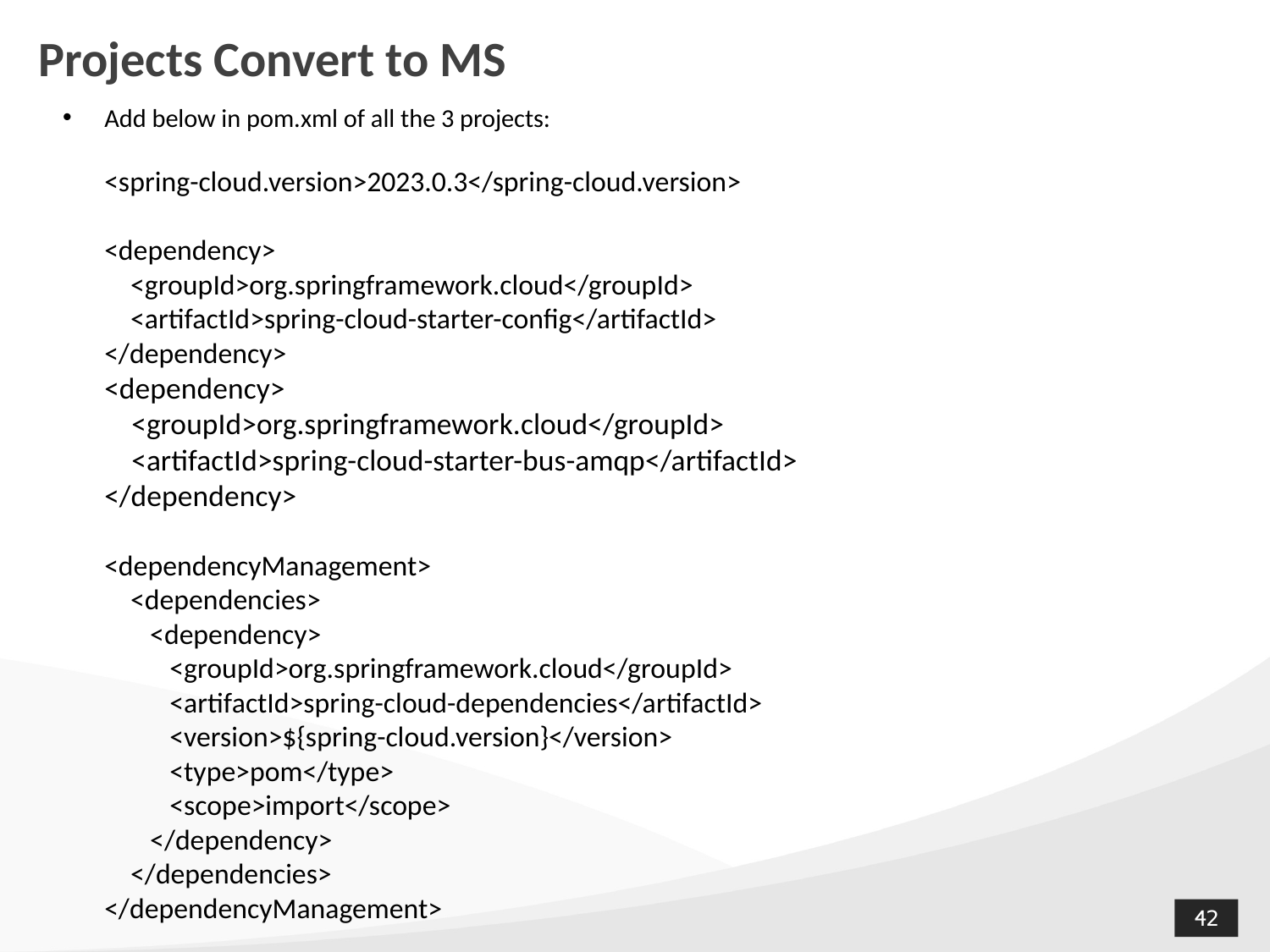

# Projects Convert to MS
Add below in pom.xml of all the 3 projects:
<spring-cloud.version>2023.0.3</spring-cloud.version>
<dependency>
    <groupId>org.springframework.cloud</groupId>
    <artifactId>spring-cloud-starter-config</artifactId>
</dependency>
<dependency>
    <groupId>org.springframework.cloud</groupId>
    <artifactId>spring-cloud-starter-bus-amqp</artifactId>
</dependency>
<dependencyManagement>
    <dependencies>
       <dependency>
          <groupId>org.springframework.cloud</groupId>
          <artifactId>spring-cloud-dependencies</artifactId>
          <version>${spring-cloud.version}</version>
          <type>pom</type>
          <scope>import</scope>
       </dependency>
    </dependencies>
</dependencyManagement>